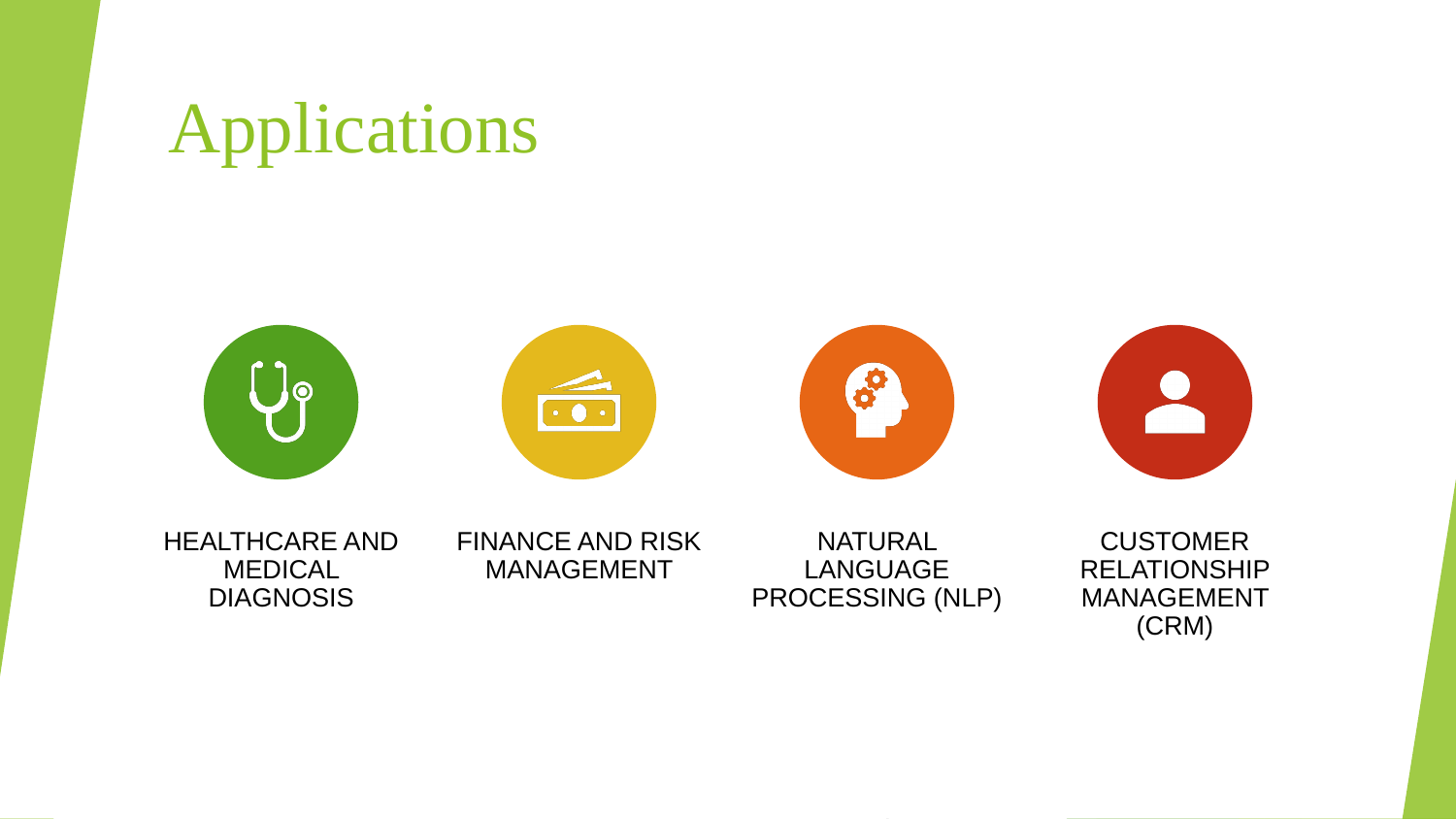

# Applications

HEALTHCARE AND MEDICAL DIAGNOSIS

FINANCE AND RISK MANAGEMENT

NATURAL LANGUAGE PROCESSING (NLP)

CUSTOMER RELATIONSHIP MANAGEMENT (CRM)